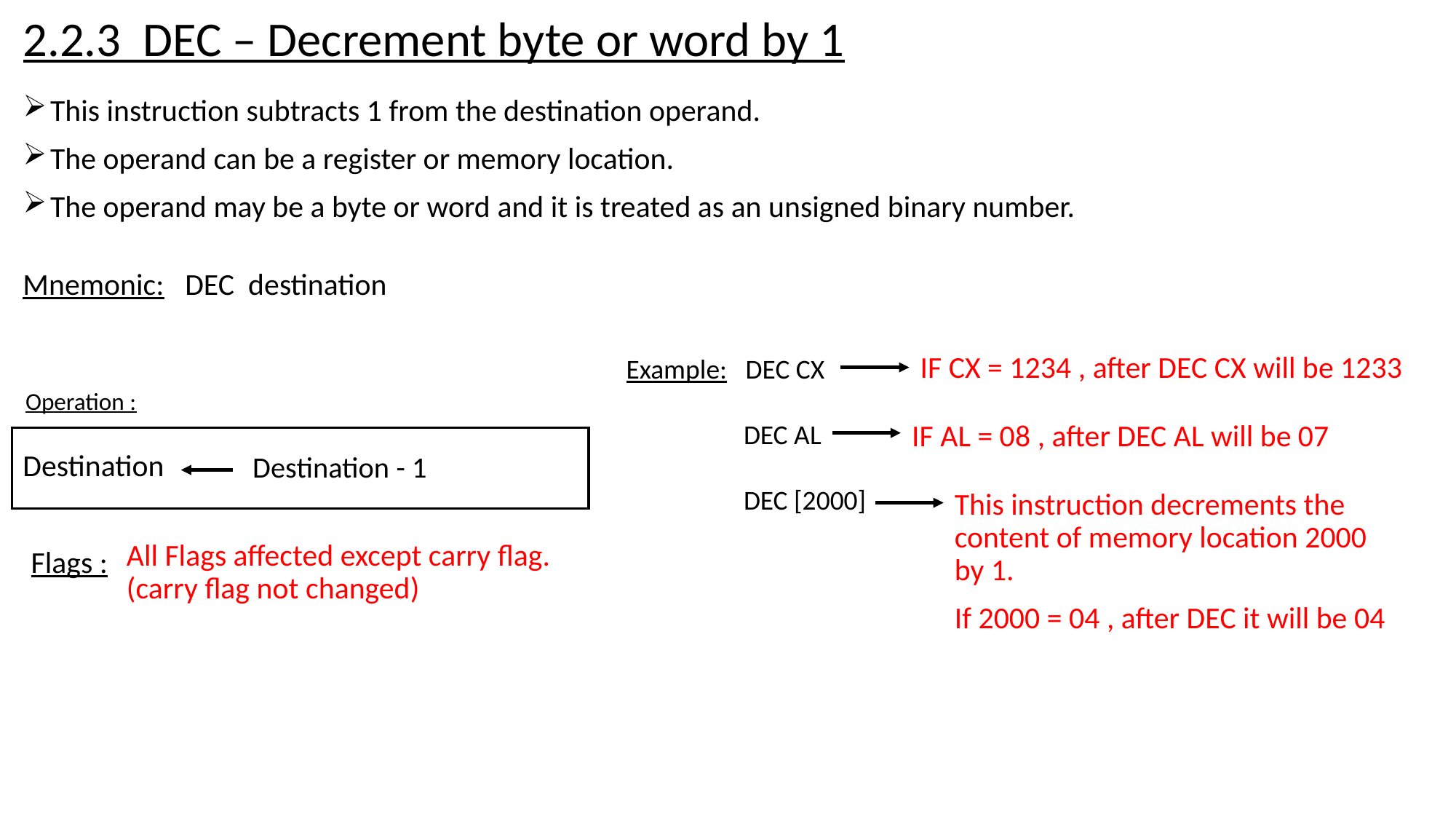

# 2.2.3  DEC – Decrement byte or word by 1
This instruction subtracts 1 from the destination operand.
The operand can be a register or memory location.
The operand may be a byte or word and it is treated as an unsigned binary number.

Mnemonic:   DEC  destination

Example:   DEC CX

                   DEC AL

                   DEC [2000]
IF CX = 1234 , after DEC CX will be 1233

IF AL = 08 , after DEC AL will be 07

This instruction decrements the content of memory location 2000 by 1.
If 2000 = 04 , after DEC it will be 04

Operation :

Destination

Destination - 1

All Flags affected except carry flag.(carry flag not changed)

Flags :